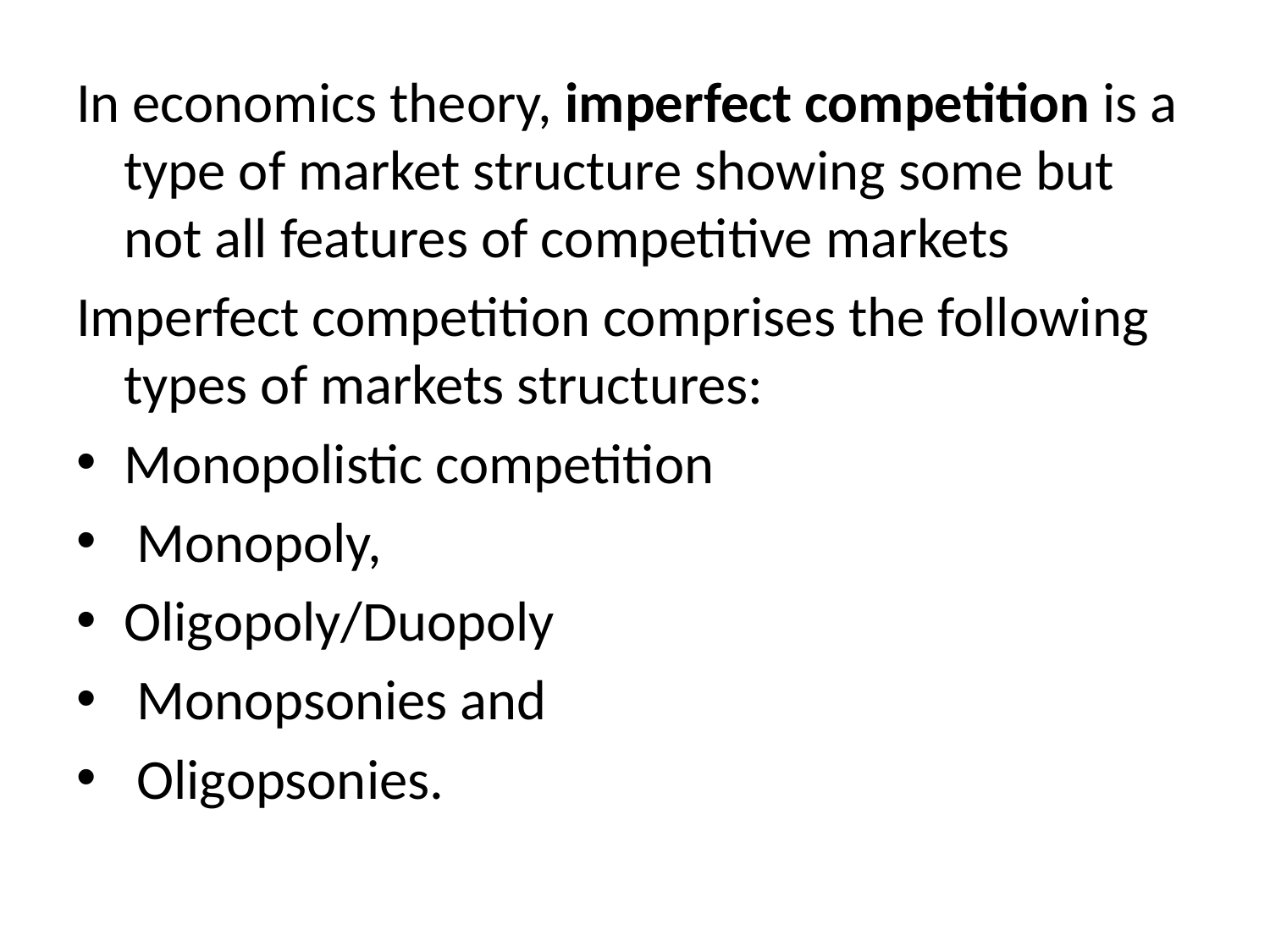

In economics theory, imperfect competition is a type of market structure showing some but not all features of competitive markets
Imperfect competition comprises the following types of markets structures:
Monopolistic competition
 Monopoly,
Oligopoly/Duopoly
 Monopsonies and
 Oligopsonies.